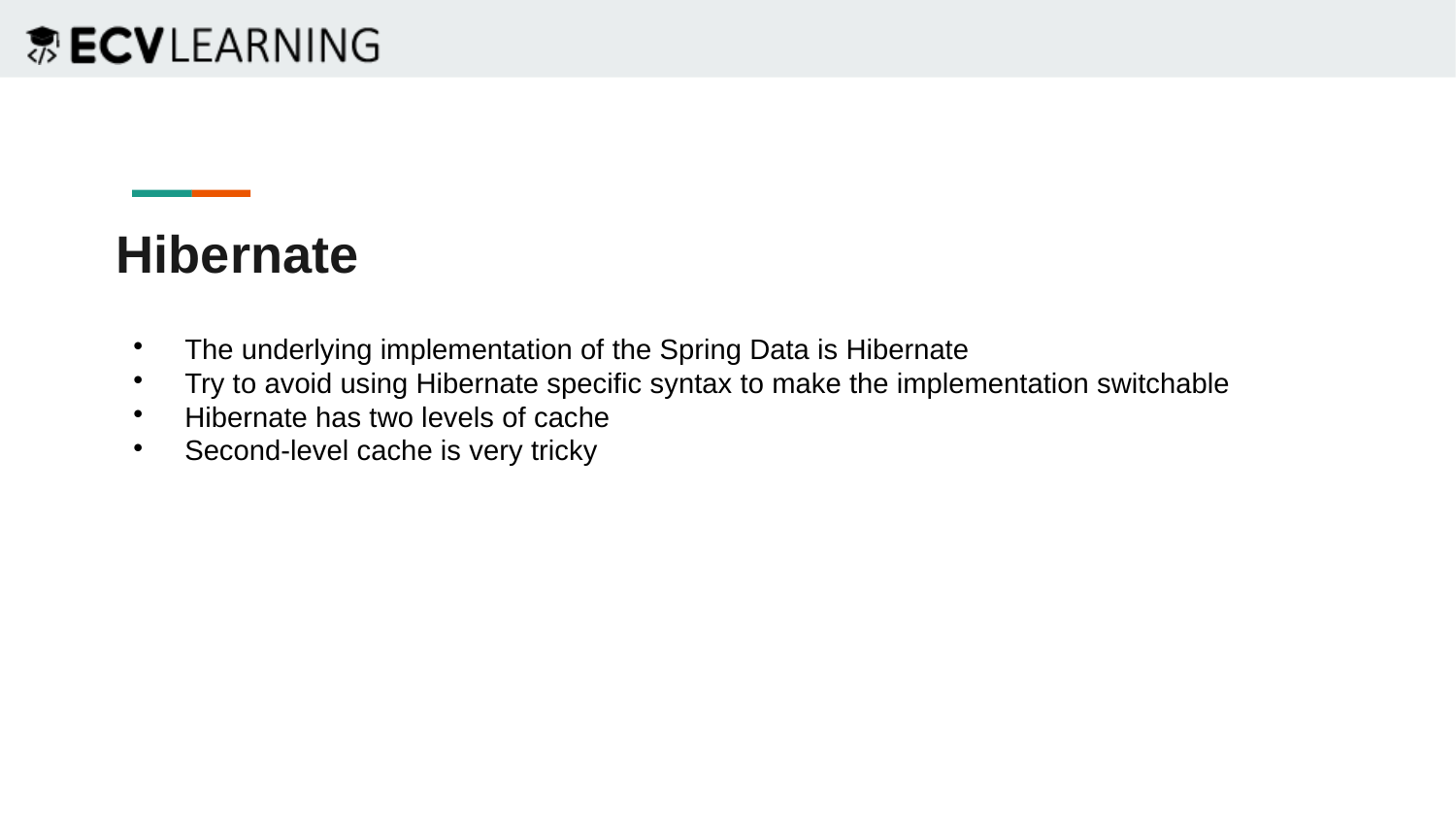

Hibernate
The underlying implementation of the Spring Data is Hibernate
Try to avoid using Hibernate specific syntax to make the implementation switchable
Hibernate has two levels of cache
Second-level cache is very tricky